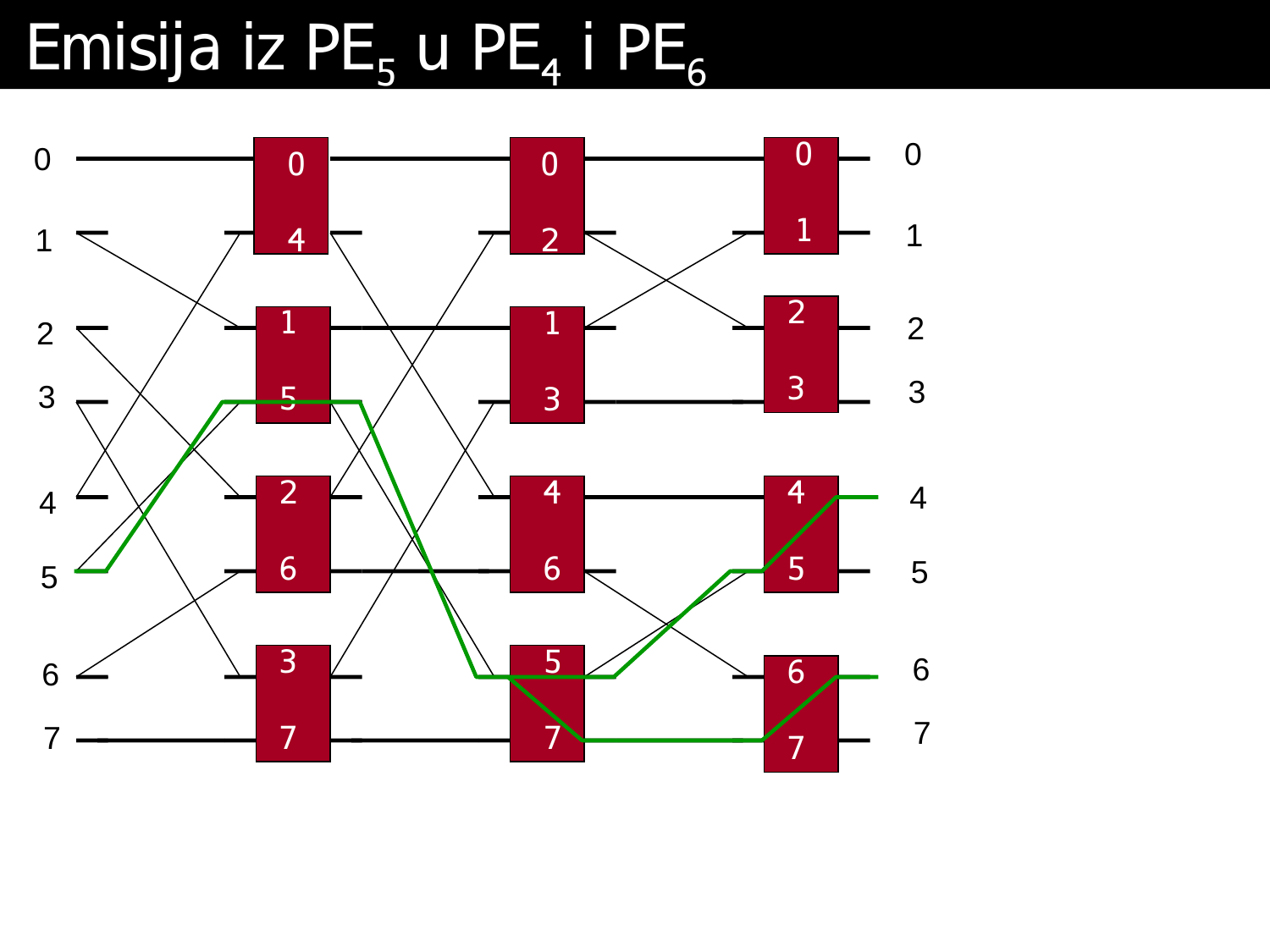

# Emisija iz PE5 u PE4 i PE6
0

4
0

2
0

1
0

1
0
0
0

2

0

4

1
1
2

3
1

5
1

3

2
2

3
3

2

6
4

6
4

5
4
4

5
5

3

7
5

7
6

6

7
6

7
7